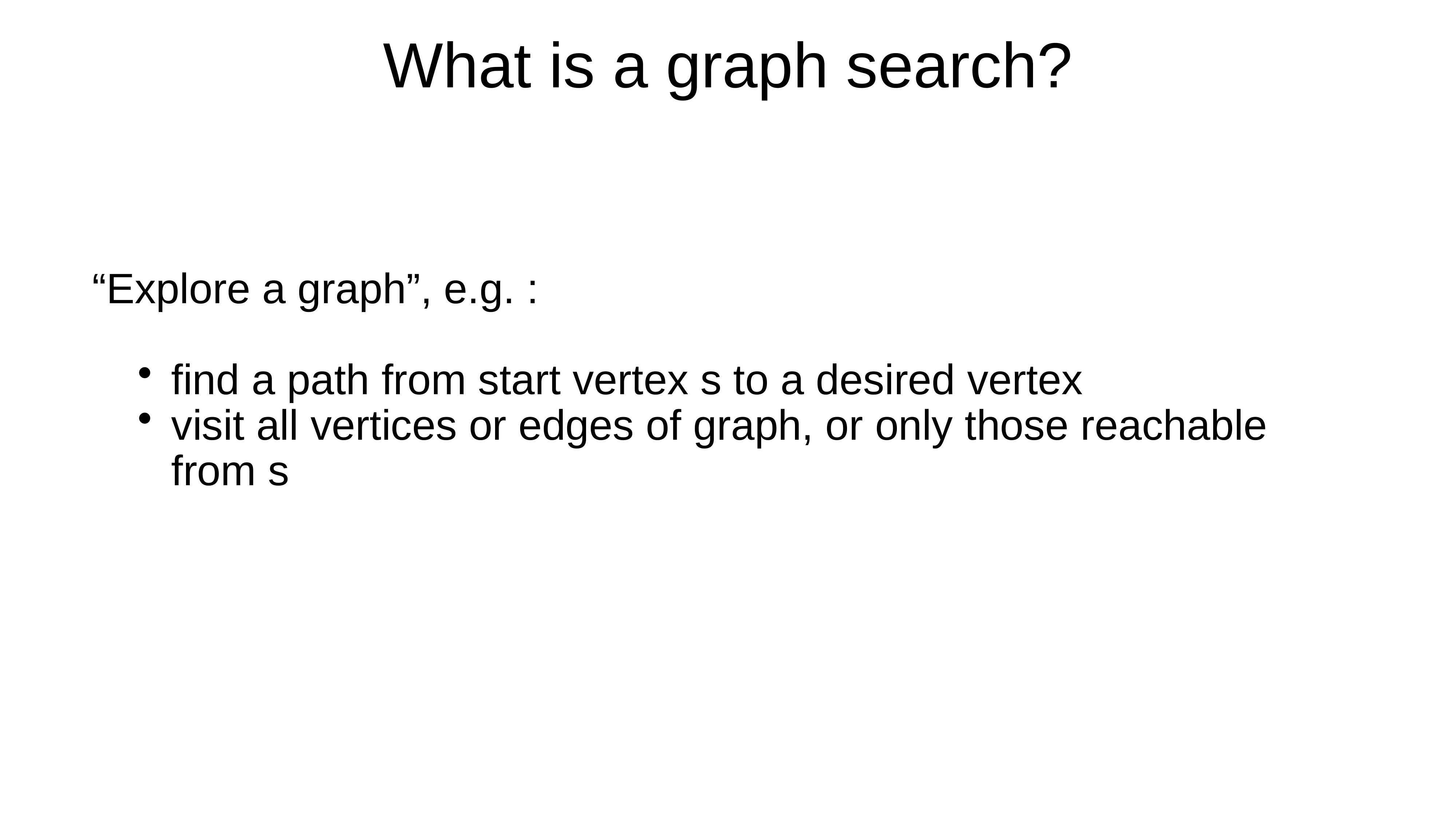

# What is a graph search?
“Explore a graph”, e.g. :

find a path from start vertex s to a desired vertex
visit all vertices or edges of graph, or only those reachable from s